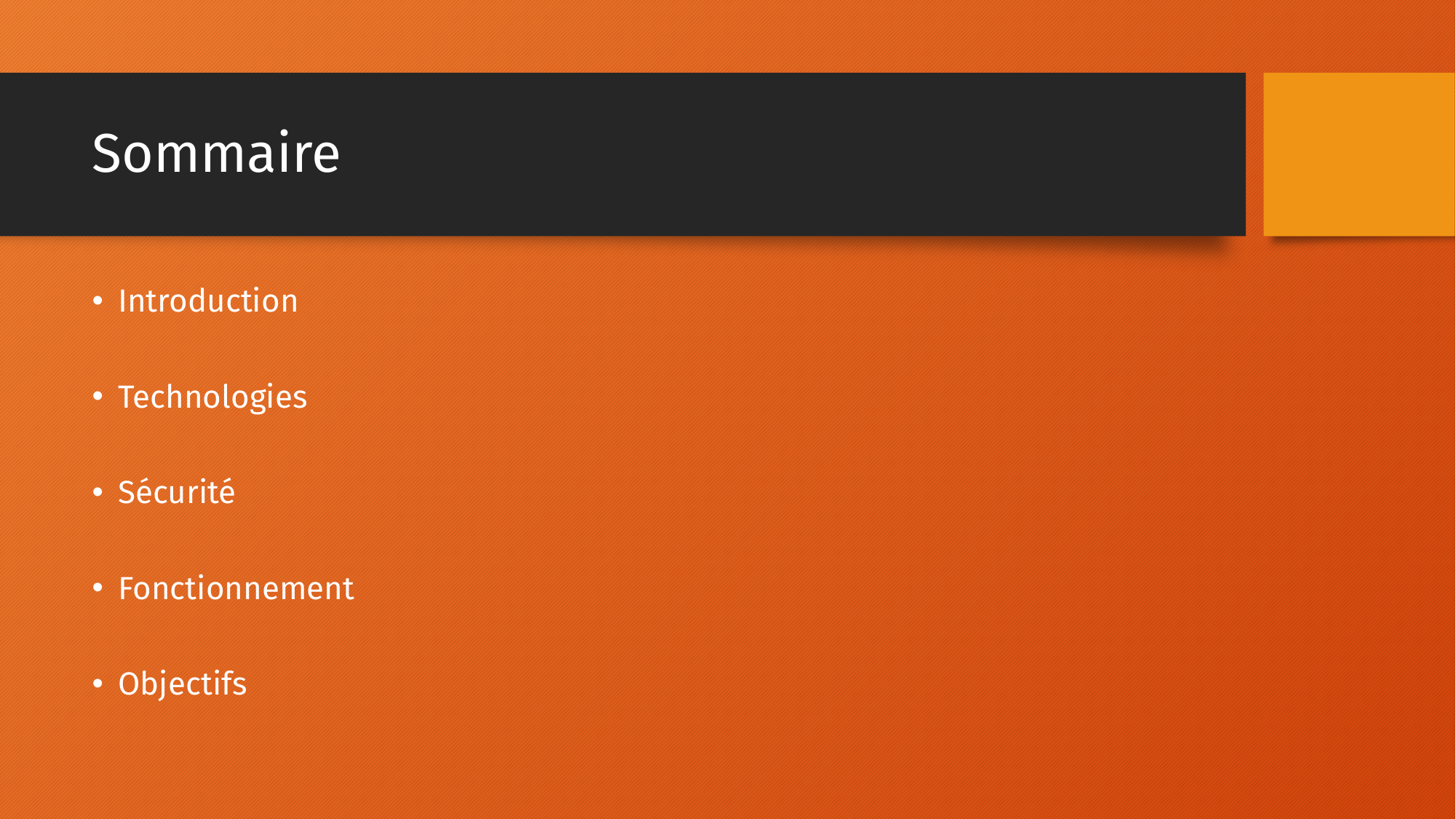

# Sommaire
Introduction

Technologies

Sécurité

Fonctionnement

Objectifs